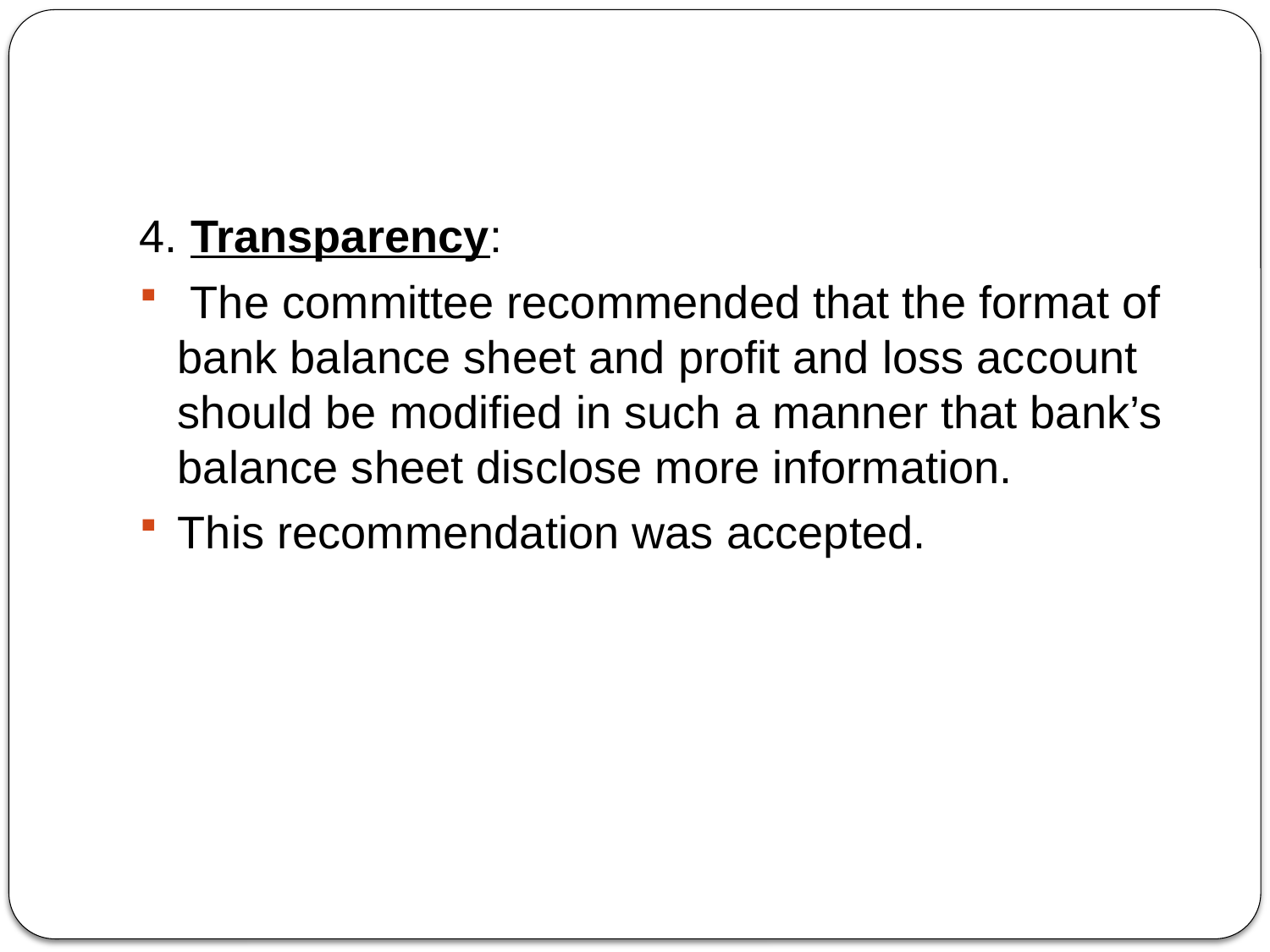

4. Transparency:
 The committee recommended that the format of bank balance sheet and profit and loss account should be modified in such a manner that bank’s balance sheet disclose more information.
This recommendation was accepted.